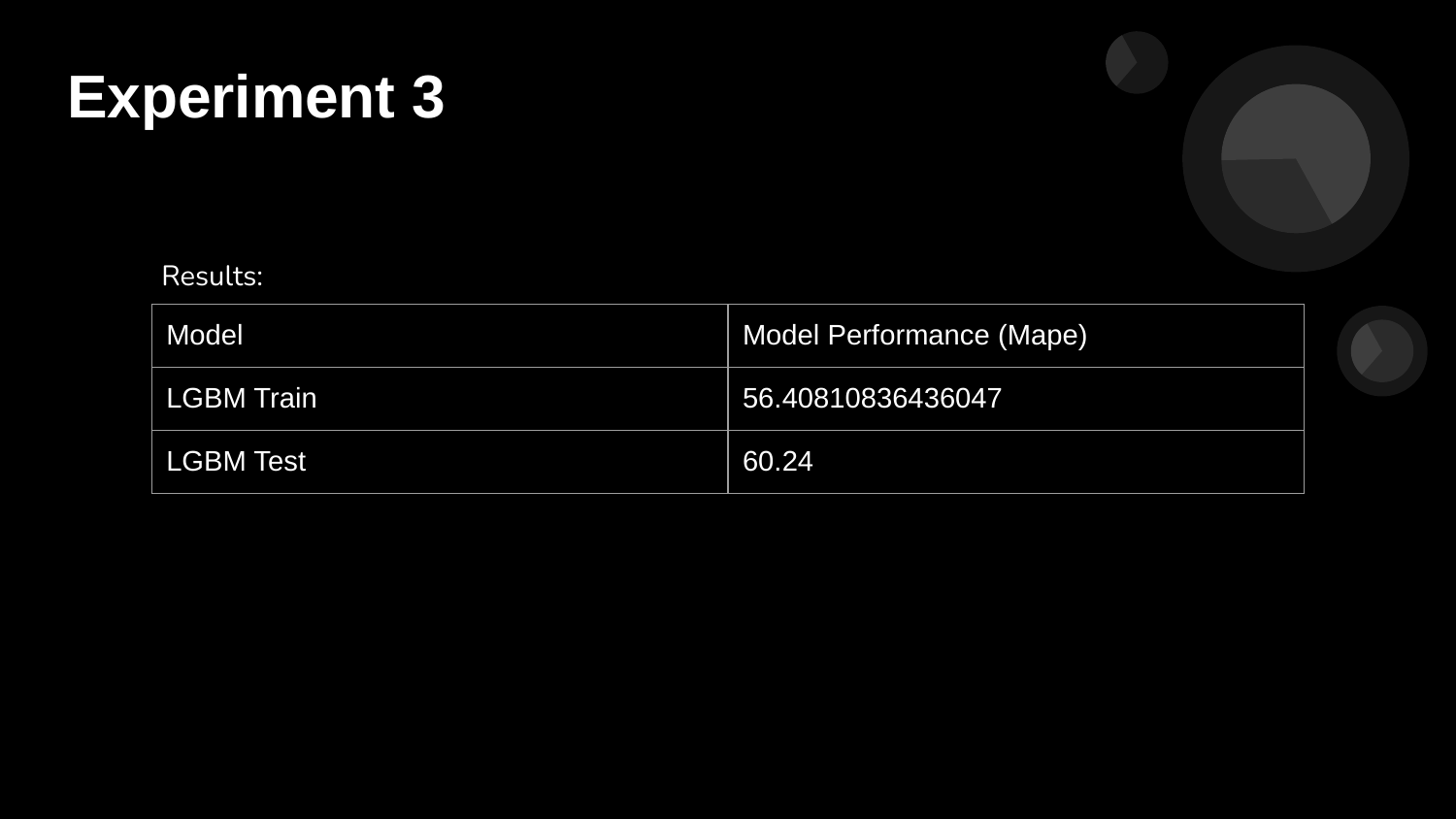

# Experiment 3
Results:
| Model | Model Performance (Mape) |
| --- | --- |
| LGBM Train | 56.40810836436047 |
| LGBM Test | 60.24 |